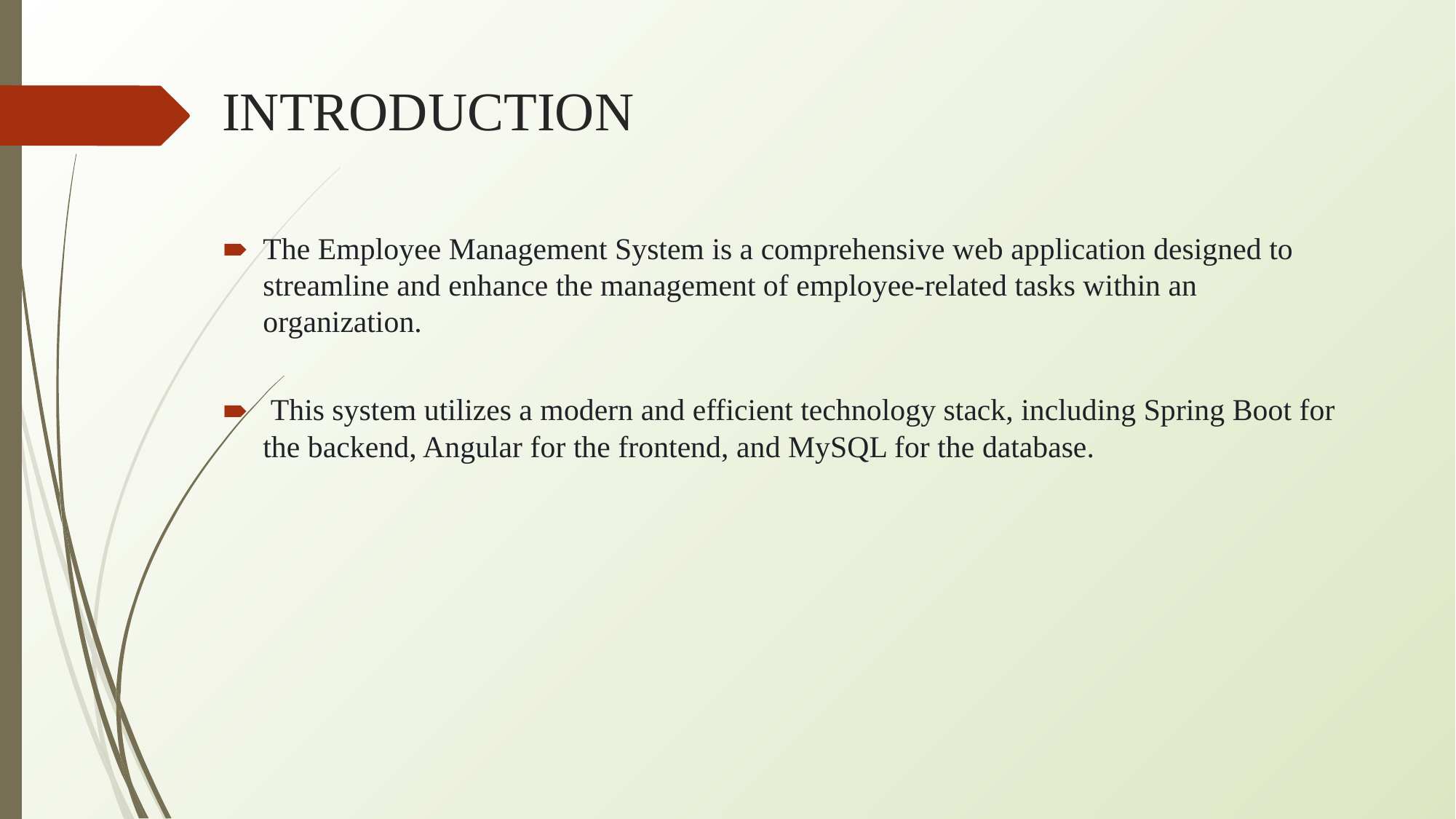

# INTRODUCTION
The Employee Management System is a comprehensive web application designed to streamline and enhance the management of employee-related tasks within an organization.

 This system utilizes a modern and efficient technology stack, including Spring Boot for the backend, Angular for the frontend, and MySQL for the database.